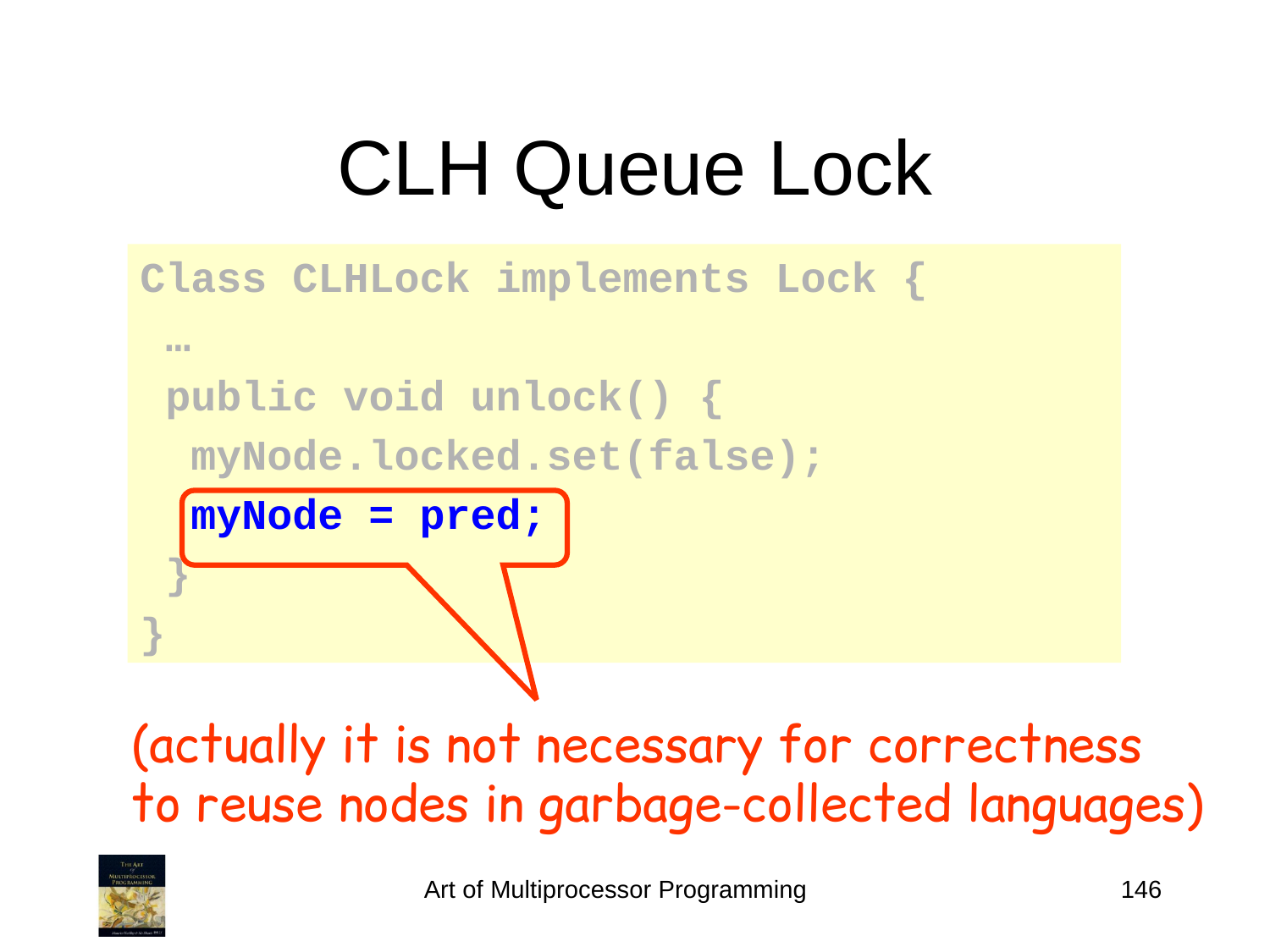

# CLH Queue Lock
Class CLHLock implements Lock {
 …
 public void unlock() {
  myNode.locked.set(false);
  myNode = pred;
 }
}

(actually it is not necessary for correctness
to reuse nodes in garbage-collected languages)
Art of Multiprocessor Programming
146